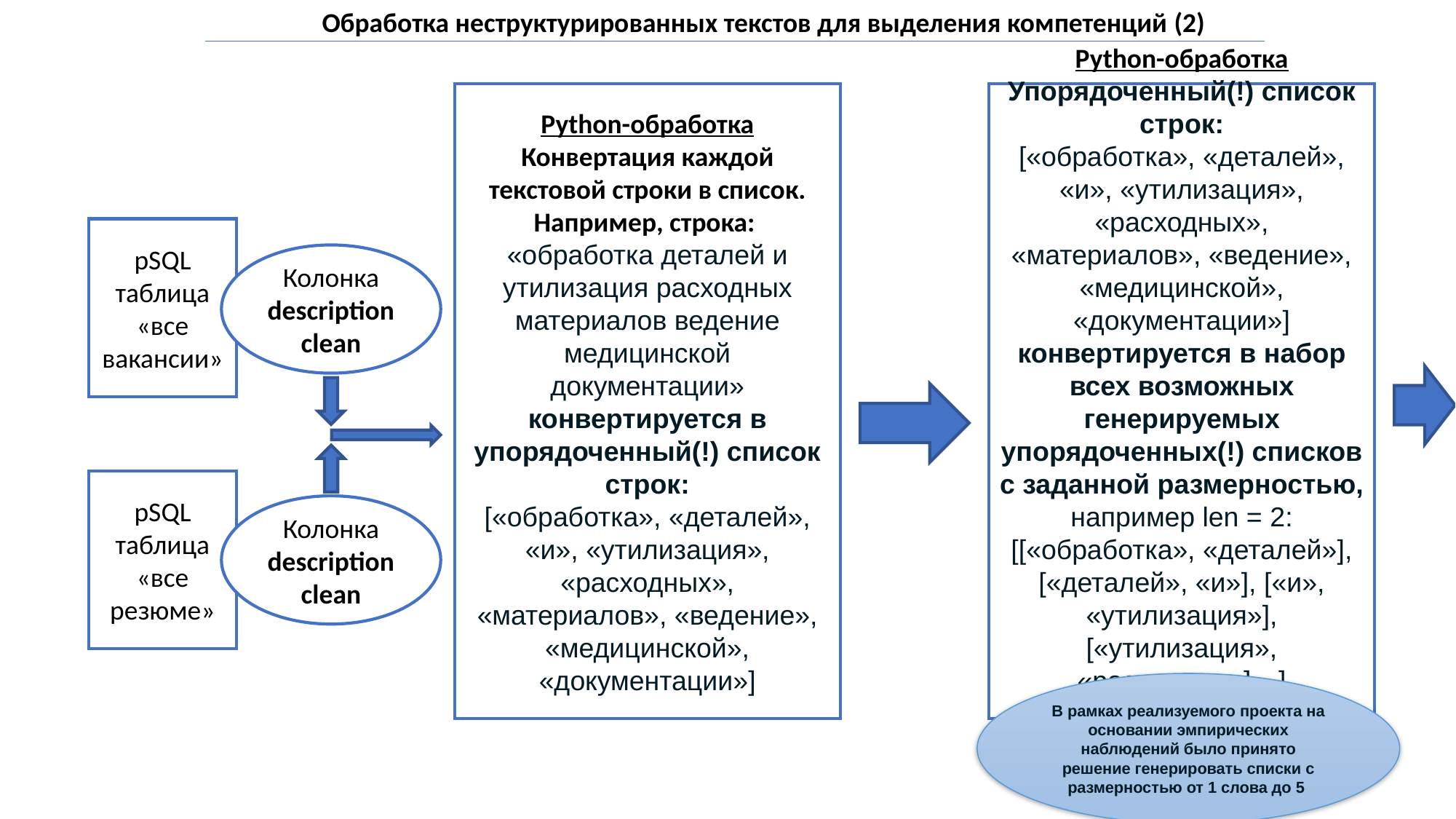

Обработка неструктурированных текстов для выделения компетенций (2)
Python-обработка
Конвертация каждой текстовой строки в список. Например, строка:
«обработка деталей и утилизация расходных материалов ведение медицинской документации»
конвертируется в упорядоченный(!) список строк:
[«обработка», «деталей», «и», «утилизация», «расходных», «материалов», «ведение», «медицинской», «документации»]
Python-обработка
Упорядоченный(!) список строк:
[«обработка», «деталей», «и», «утилизация», «расходных», «материалов», «ведение», «медицинской», «документации»]
конвертируется в набор всех возможных генерируемых упорядоченных(!) списков с заданной размерностью, например len = 2:
[[«обработка», «деталей»],
[«деталей», «и»], [«и», «утилизация»], [«утилизация», «расходных»]…]

pSQL таблица «все вакансии»
Колонка description clean

pSQL таблица «все резюме»
Колонка description clean
В рамках реализуемого проекта на основании эмпирических наблюдений было принято решение генерировать списки с размерностью от 1 слова до 5